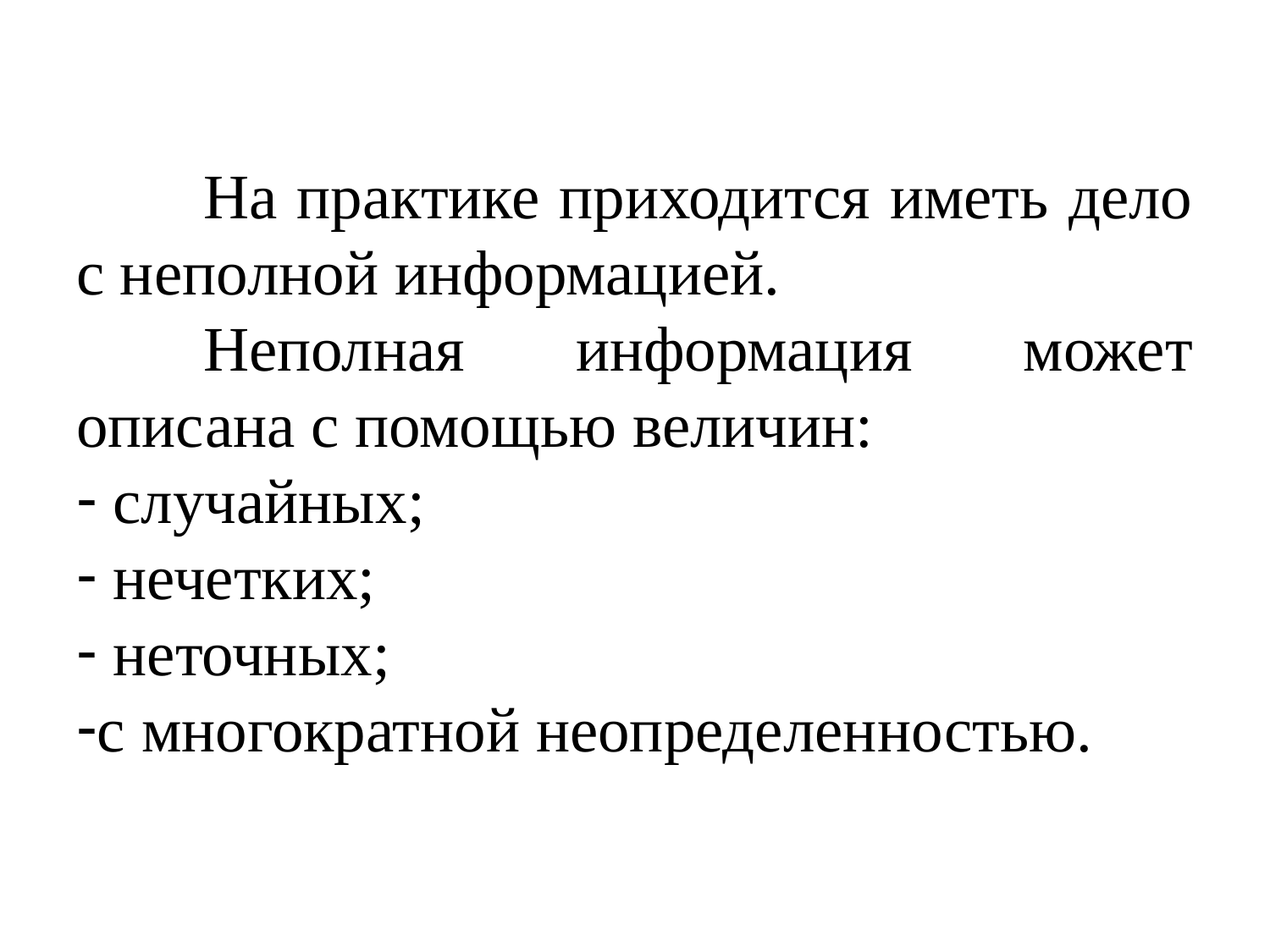

#
	На практике приходится иметь дело с неполной информацией.
	Неполная информация может описана с помощью величин:
 случайных;
 нечетких;
 неточных;
с многократной неопределенностью.